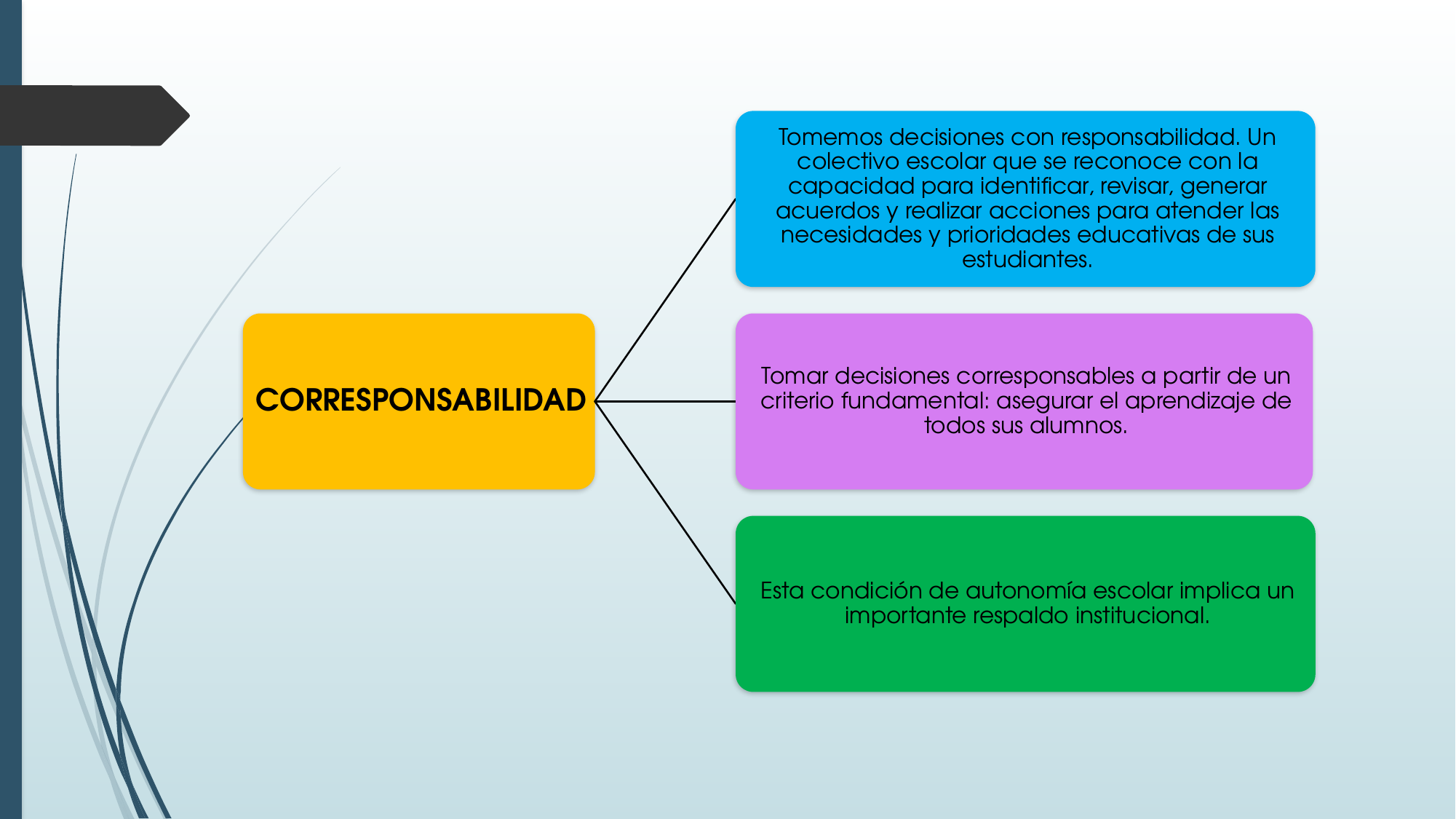

CORRESPONSABILIDAD

Tomemos decisiones con responsabilidad. Un colectivo escolar que se reconoce con la capacidad para identificar, revisar, generar acuerdos y realizar acciones para atender las necesidades y prioridades educativas de sus estudiantes.

Tomar decisiones corresponsables a partir de un criterio fundamental: asegurar el aprendizaje de todos sus alumnos.

Esta condición de autonomía escolar implica un importante respaldo institucional.